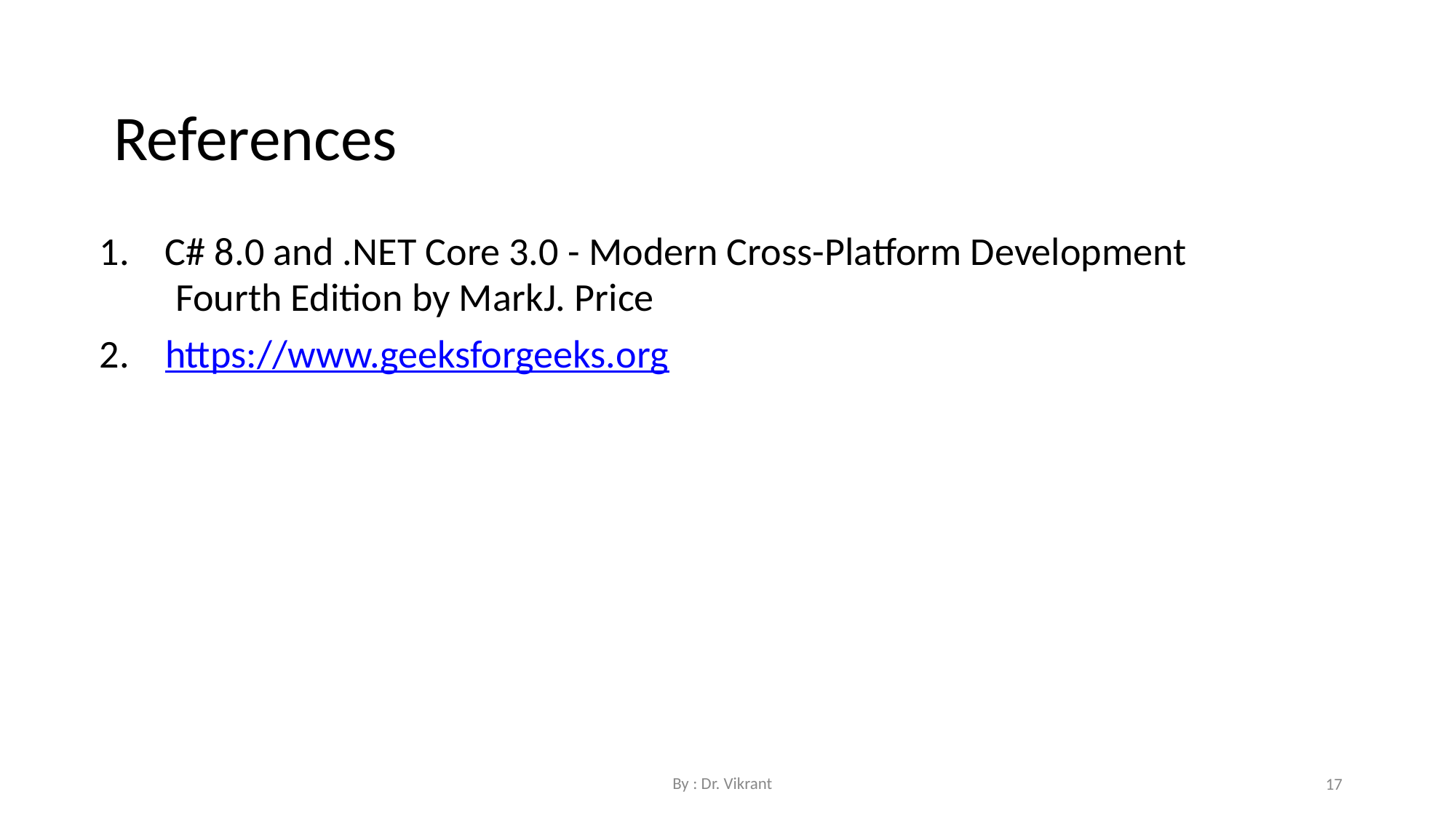

References
1.    C# 8.0 and .NET Core 3.0 - Modern Cross-Platform Development Fourth Edition by MarkJ. Price
2.    https://www.geeksforgeeks.org
By : Dr. Vikrant
17